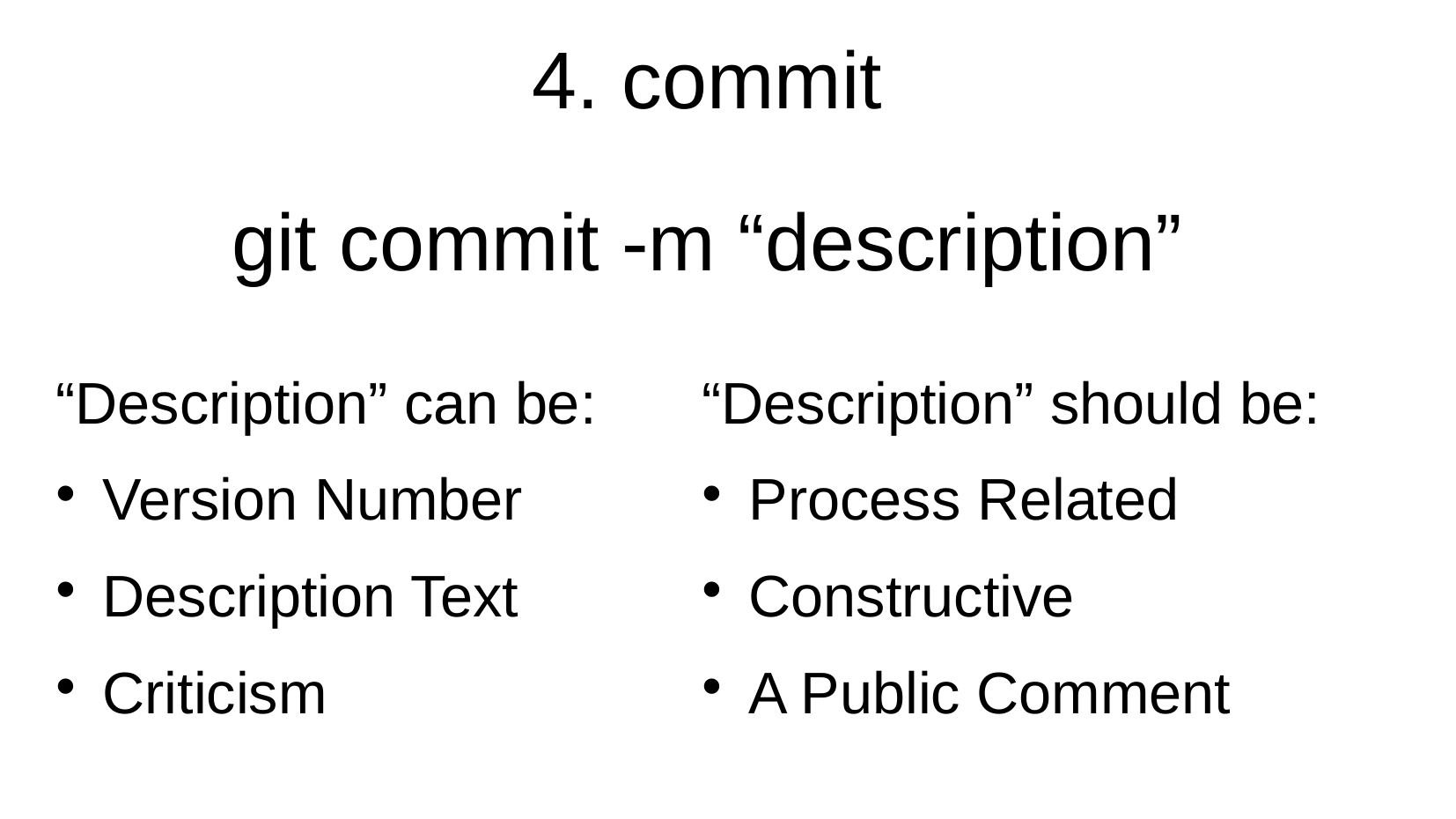

4. commit
git commit -m “description”
“Description” can be:
Version Number
Description Text
Criticism
“Description” should be:
Process Related
Constructive
A Public Comment